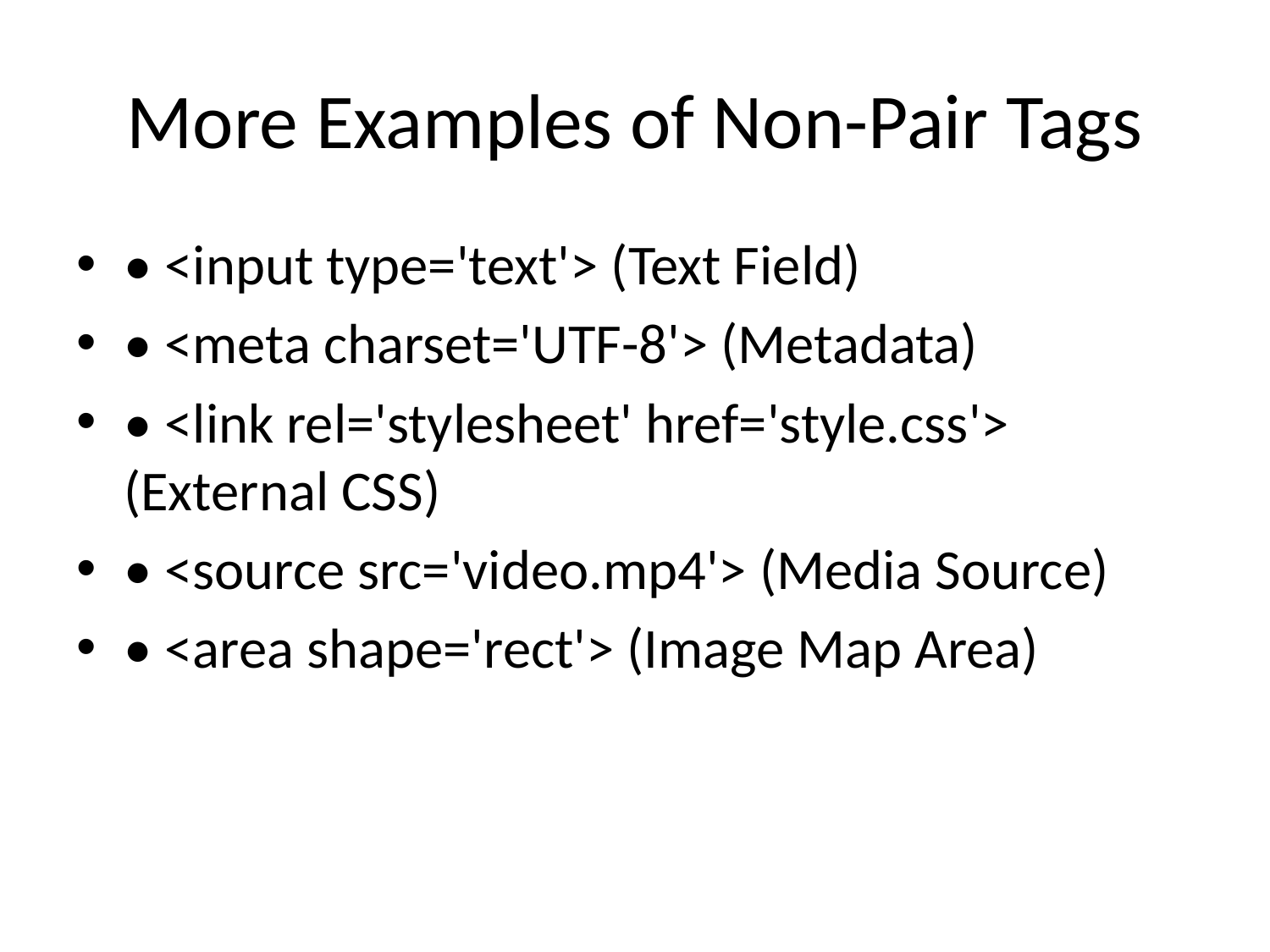

# More Examples of Non-Pair Tags
• <input type='text'> (Text Field)
• <meta charset='UTF-8'> (Metadata)
• <link rel='stylesheet' href='style.css'> (External CSS)
• <source src='video.mp4'> (Media Source)
• <area shape='rect'> (Image Map Area)